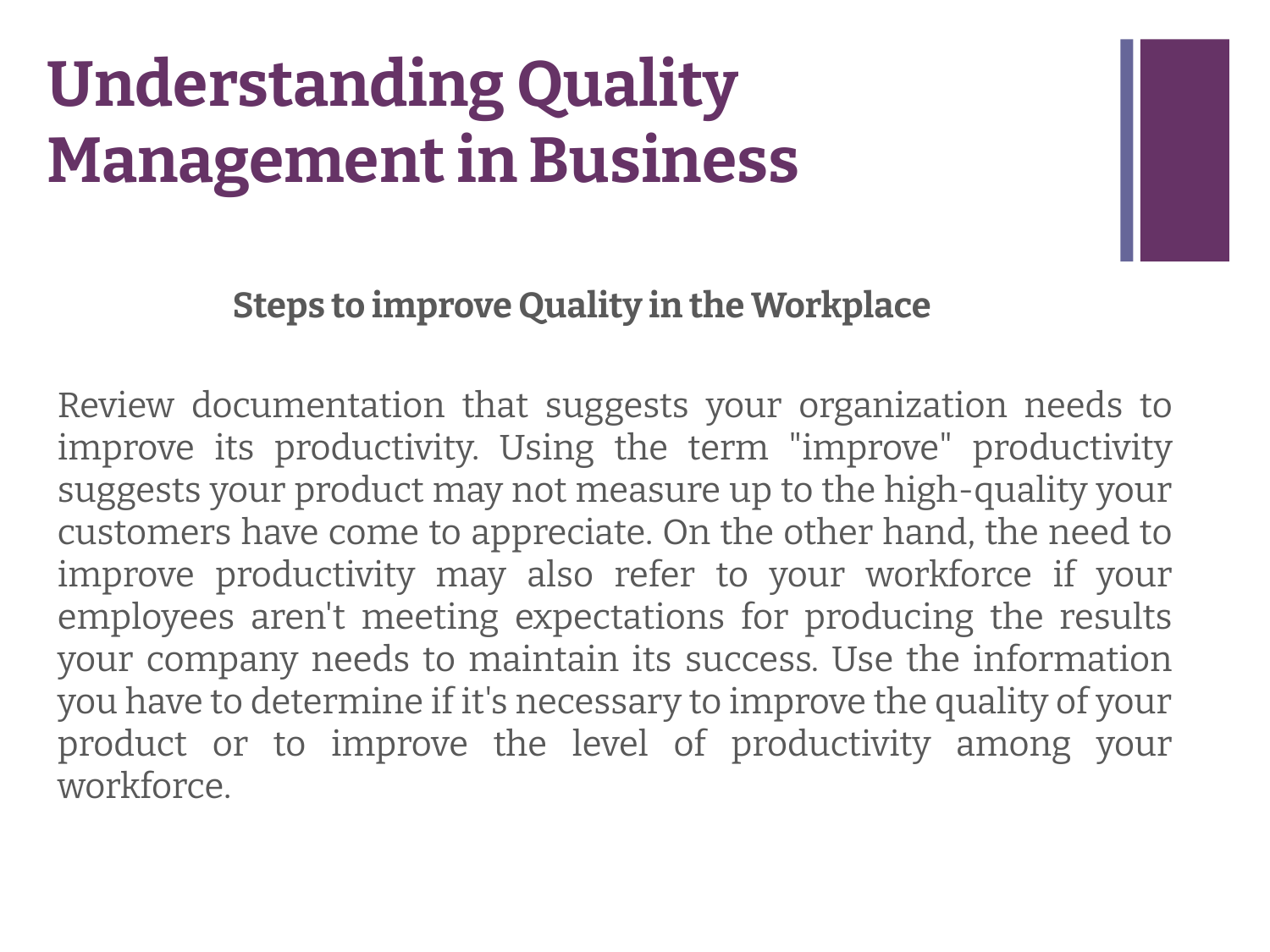

Understanding Quality Management in Business
Steps to improve Quality in the Workplace
Review documentation that suggests your organization needs to improve its productivity. Using the term "improve" productivity suggests your product may not measure up to the high-quality your customers have come to appreciate. On the other hand, the need to improve productivity may also refer to your workforce if your employees aren't meeting expectations for producing the results your company needs to maintain its success. Use the information you have to determine if it's necessary to improve the quality of your product or to improve the level of productivity among your workforce.